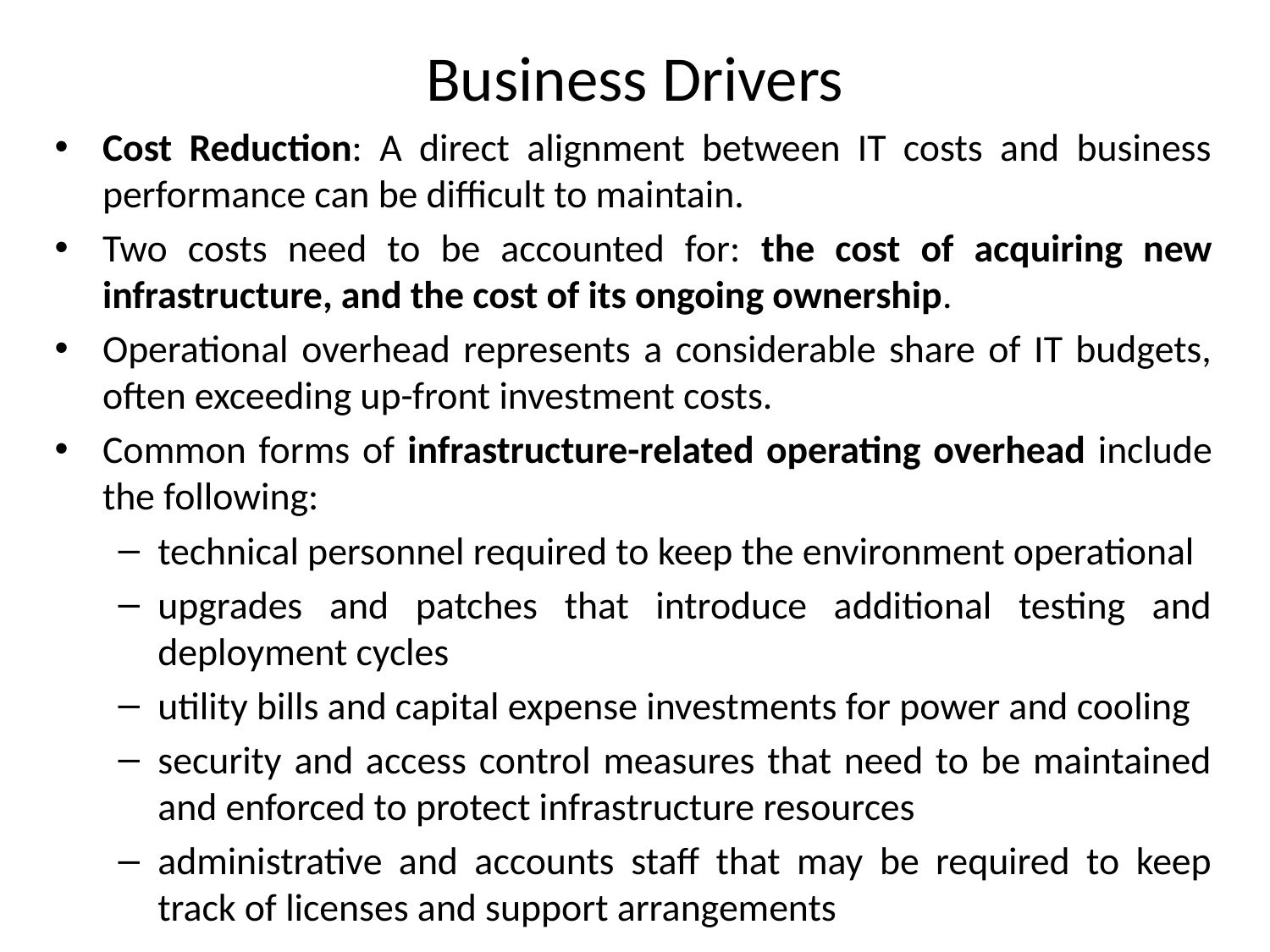

# Business Drivers
Cost Reduction: A direct alignment between IT costs and business performance can be difficult to maintain.
Two costs need to be accounted for: the cost of acquiring new infrastructure, and the cost of its ongoing ownership.
Operational overhead represents a considerable share of IT budgets, often exceeding up-front investment costs.
Common forms of infrastructure-related operating overhead include the following:
technical personnel required to keep the environment operational
upgrades and patches that introduce additional testing and deployment cycles
utility bills and capital expense investments for power and cooling
security and access control measures that need to be maintained and enforced to protect infrastructure resources
administrative and accounts staff that may be required to keep track of licenses and support arrangements